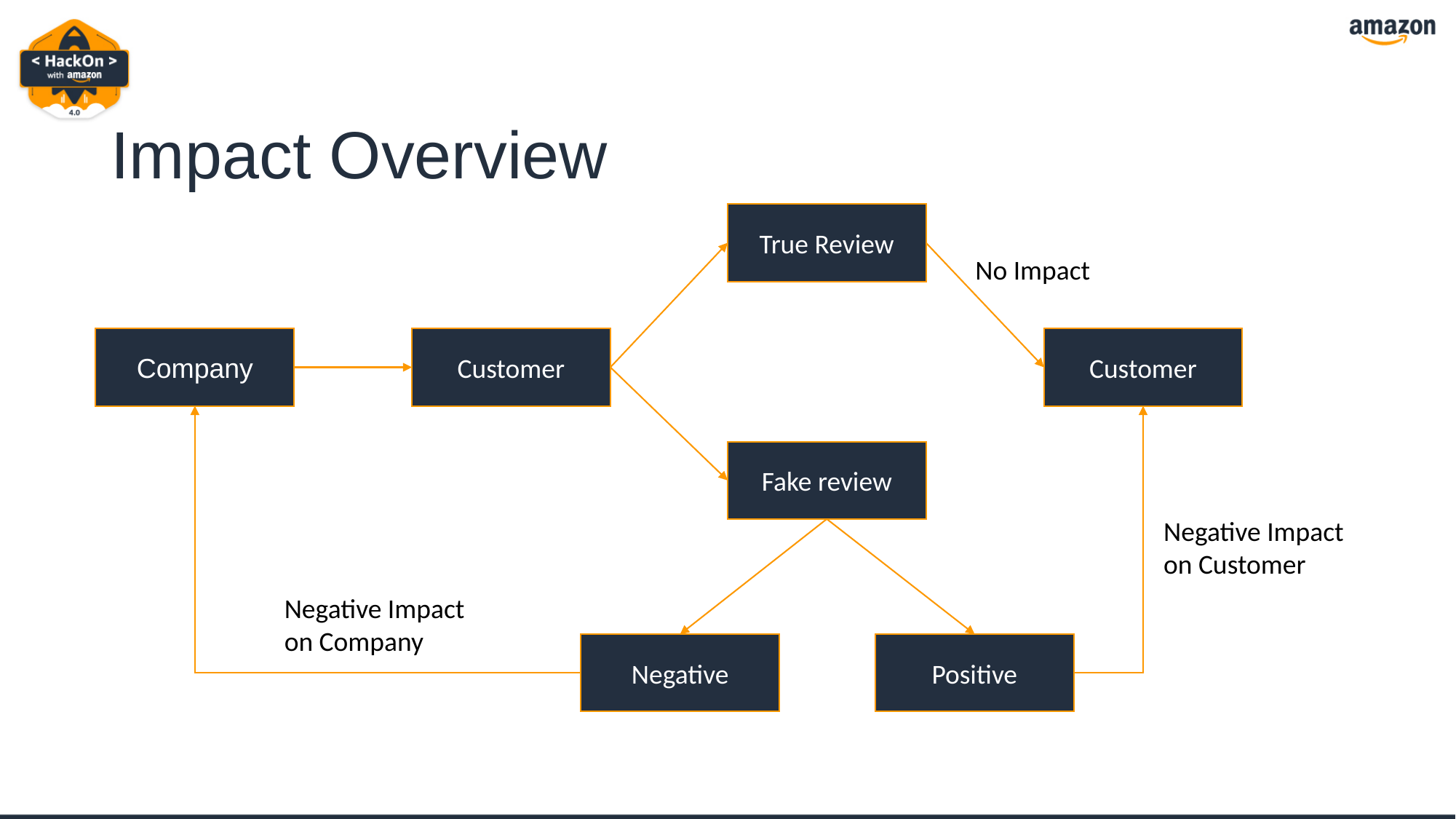

# Impact Overview
True Review
No Impact
Company
Customer
Customer
Fake review
Negative Impact on Customer
Negative Impact on Company
Negative
Positive